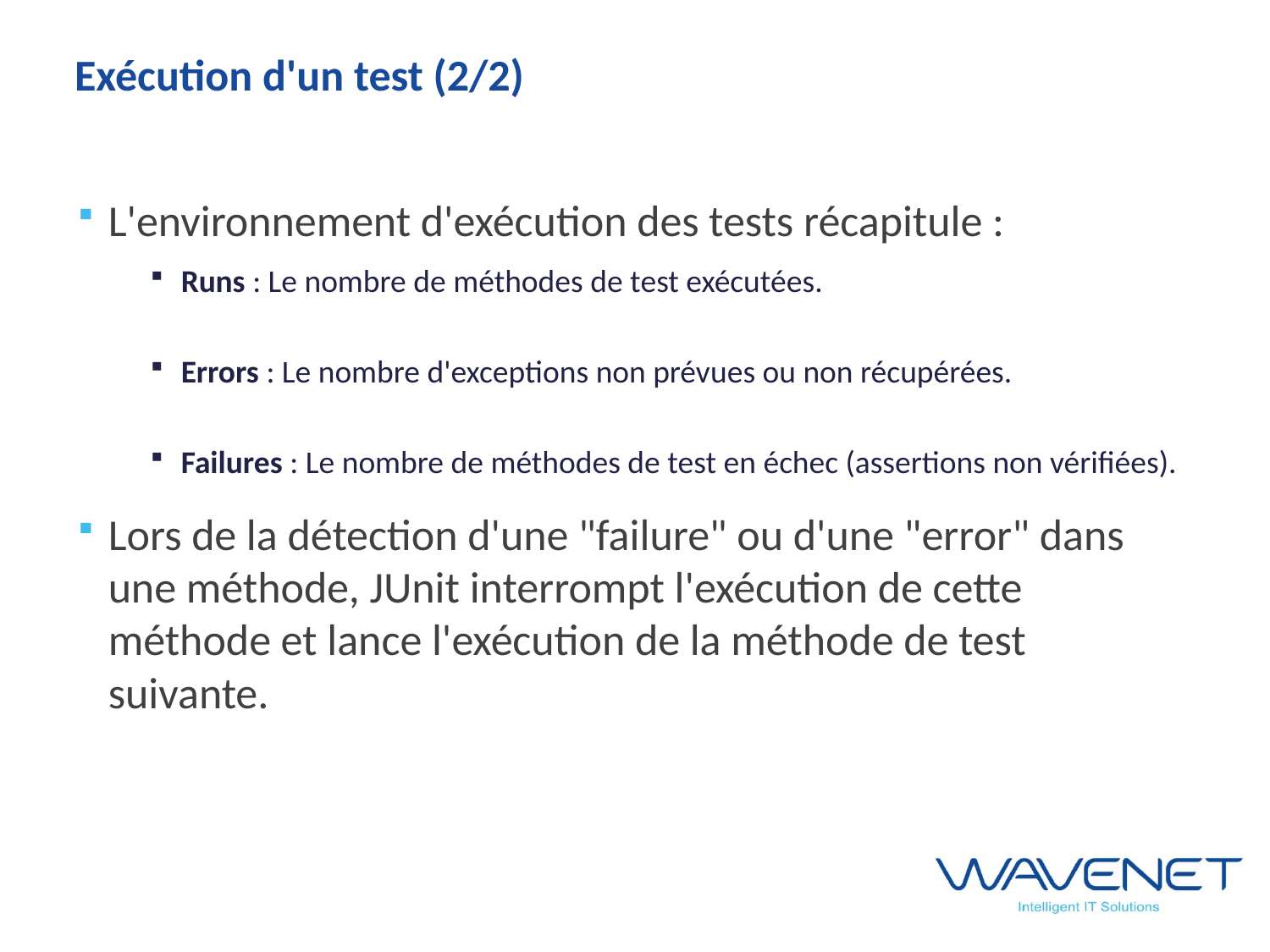

# Exécution d'un test (2/2)
L'environnement d'exécution des tests récapitule :
Runs : Le nombre de méthodes de test exécutées.

Errors : Le nombre d'exceptions non prévues ou non récupérées.

Failures : Le nombre de méthodes de test en échec (assertions non vérifiées).
Lors de la détection d'une "failure" ou d'une "error" dans une méthode, JUnit interrompt l'exécution de cette méthode et lance l'exécution de la méthode de test suivante.